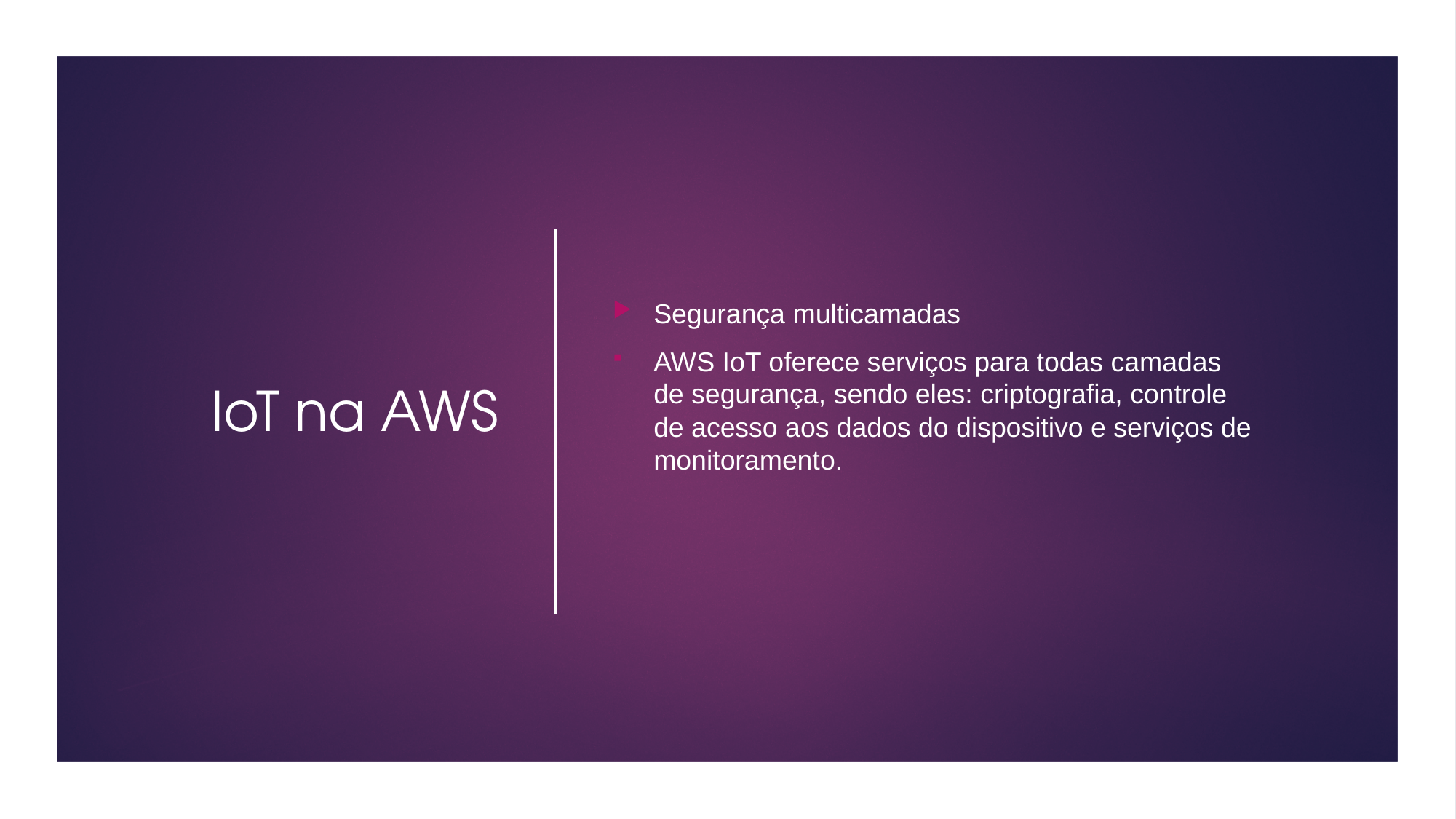

# IoT na AWS
Segurança multicamadas
AWS IoT oferece serviços para todas camadas de segurança, sendo eles: criptografia, controle de acesso aos dados do dispositivo e serviços de monitoramento.